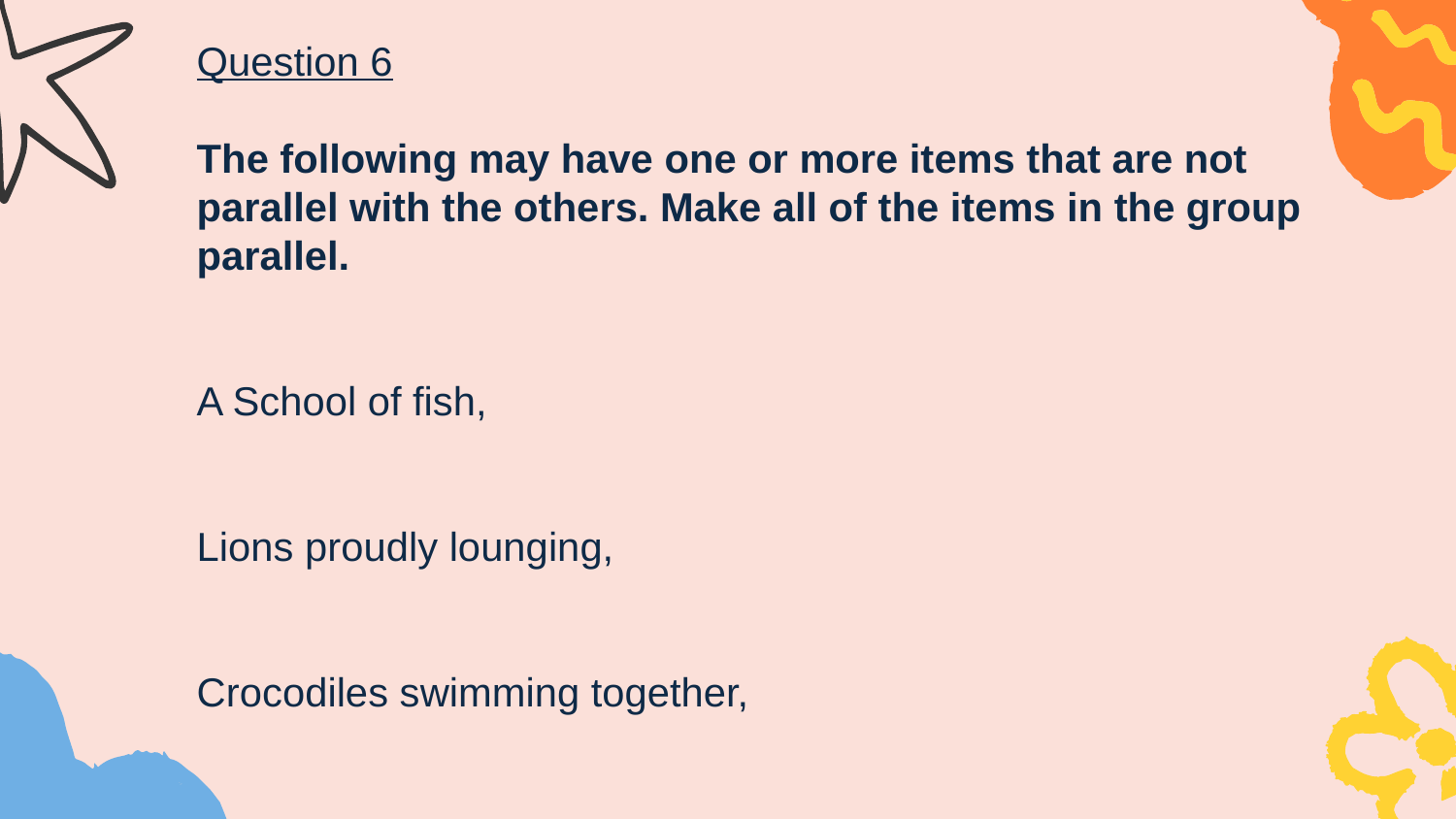

Question 6

The following may have one or more items that are not parallel with the others. Make all of the items in the group parallel.

A School of fish,

Lions proudly lounging,

Crocodiles swimming together,

A Murder of crows.